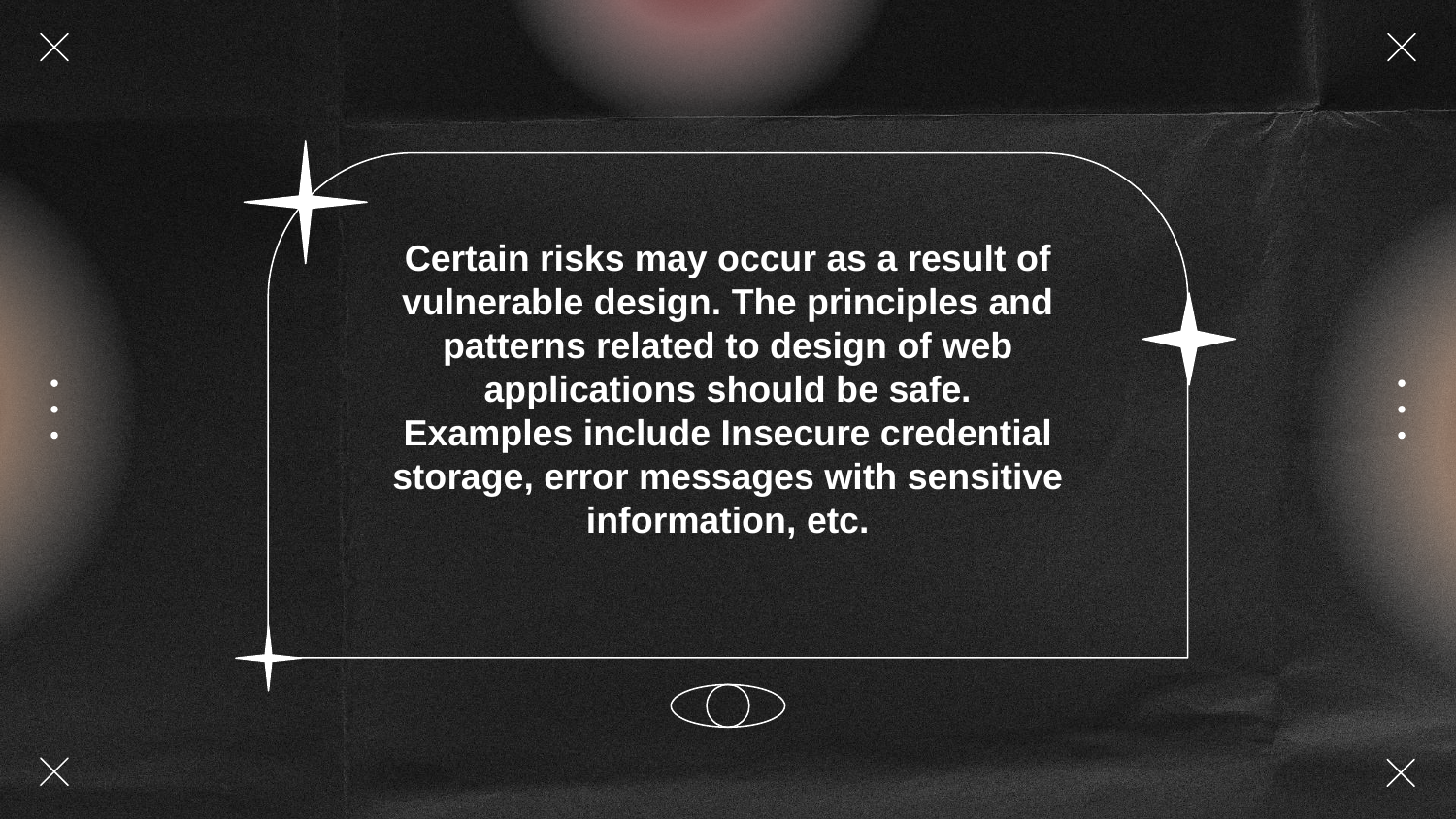

# Certain risks may occur as a result of vulnerable design. The principles and patterns related to design of web applications should be safe. Examples include Insecure credential storage, error messages with sensitive information, etc.